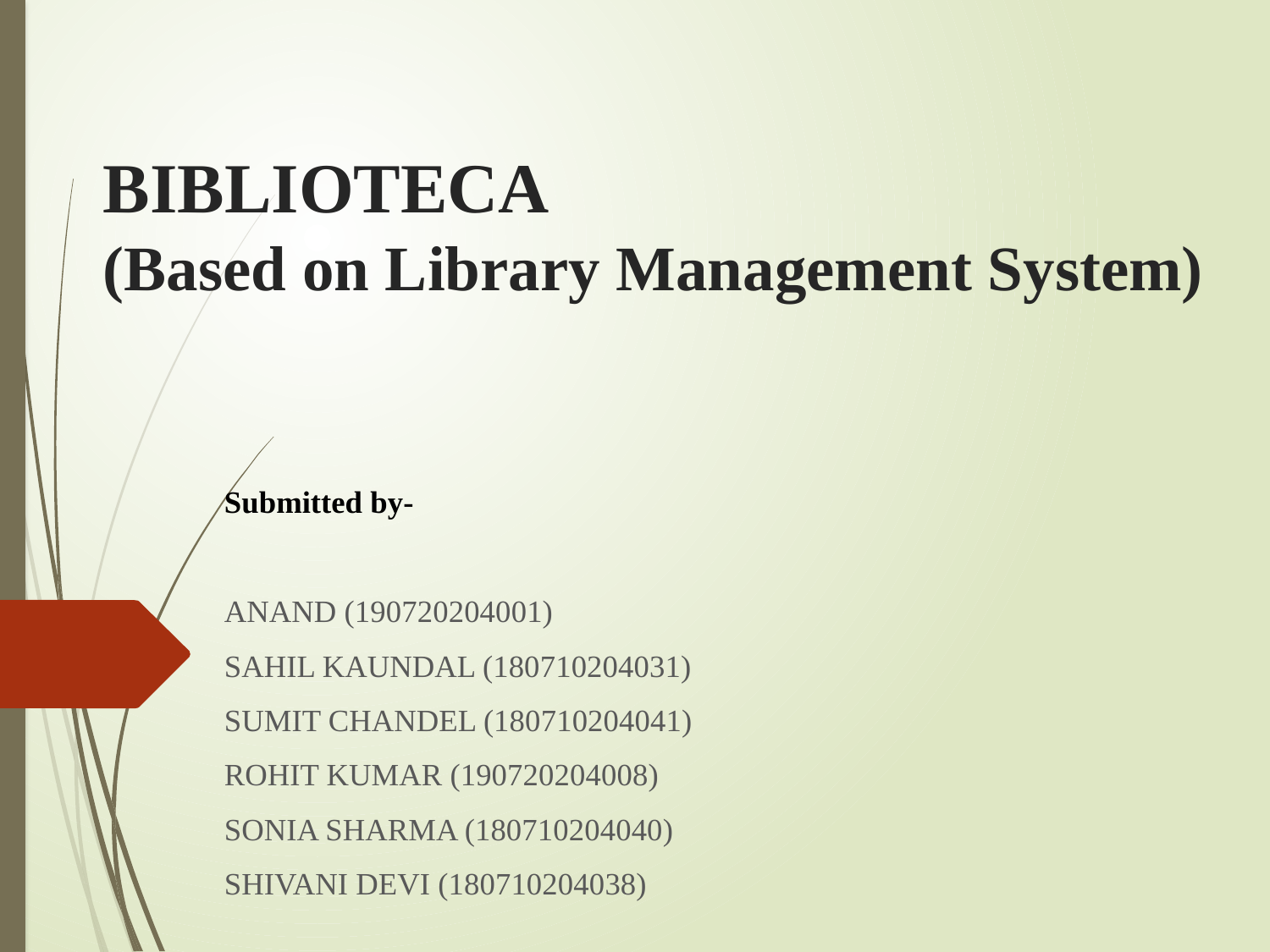

# BIBLIOTECA (Based on Library Management System)
Submitted by-

ANAND (190720204001)
SAHIL KAUNDAL (180710204031)
SUMIT CHANDEL (180710204041)
ROHIT KUMAR (190720204008)
SONIA SHARMA (180710204040)
SHIVANI DEVI (180710204038)